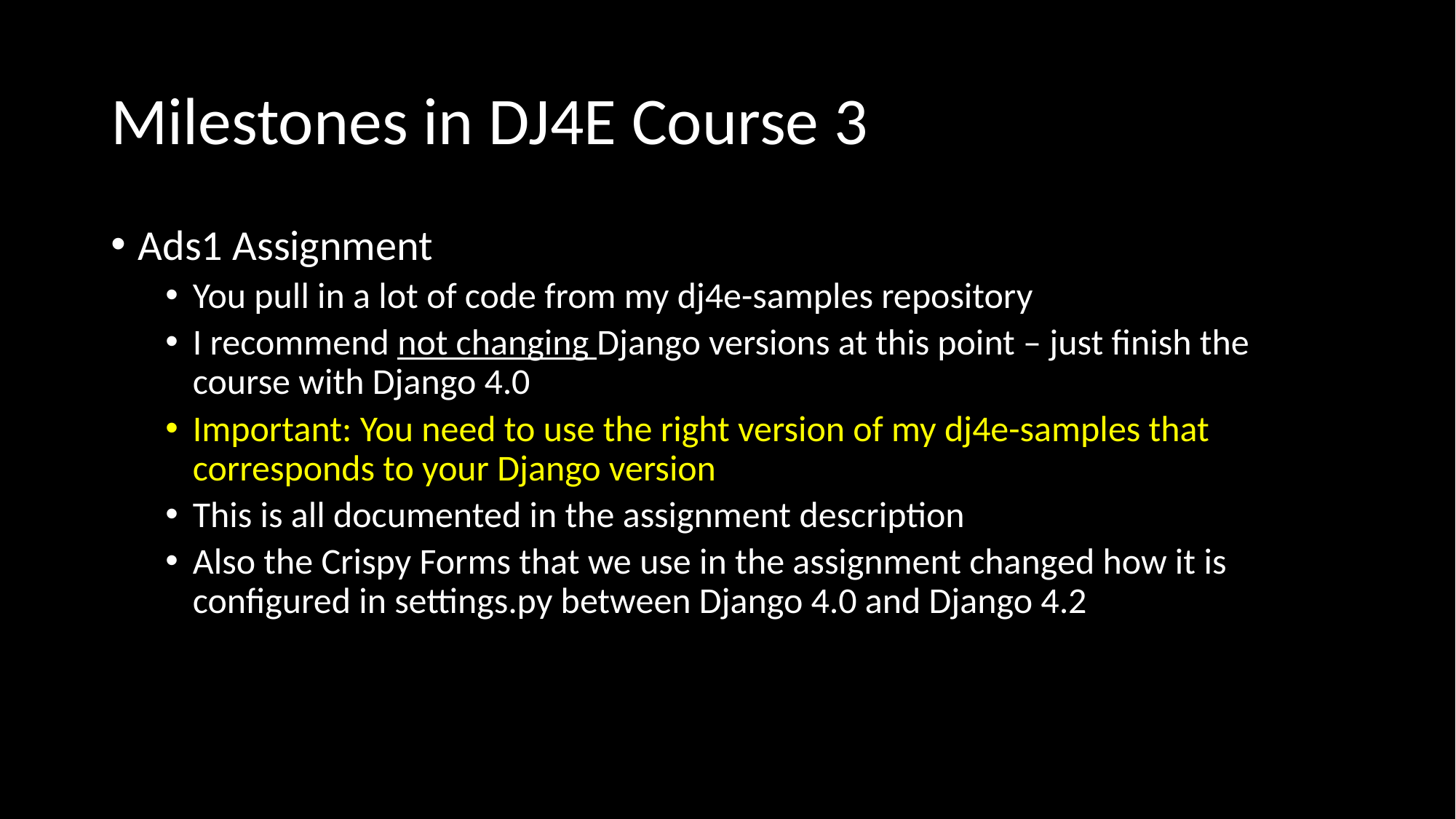

# Milestones in DJ4E Course 3
Ads1 Assignment
You pull in a lot of code from my dj4e-samples repository
I recommend not changing Django versions at this point – just finish the course with Django 4.0
Important: You need to use the right version of my dj4e-samples that corresponds to your Django version
This is all documented in the assignment description
Also the Crispy Forms that we use in the assignment changed how it is configured in settings.py between Django 4.0 and Django 4.2